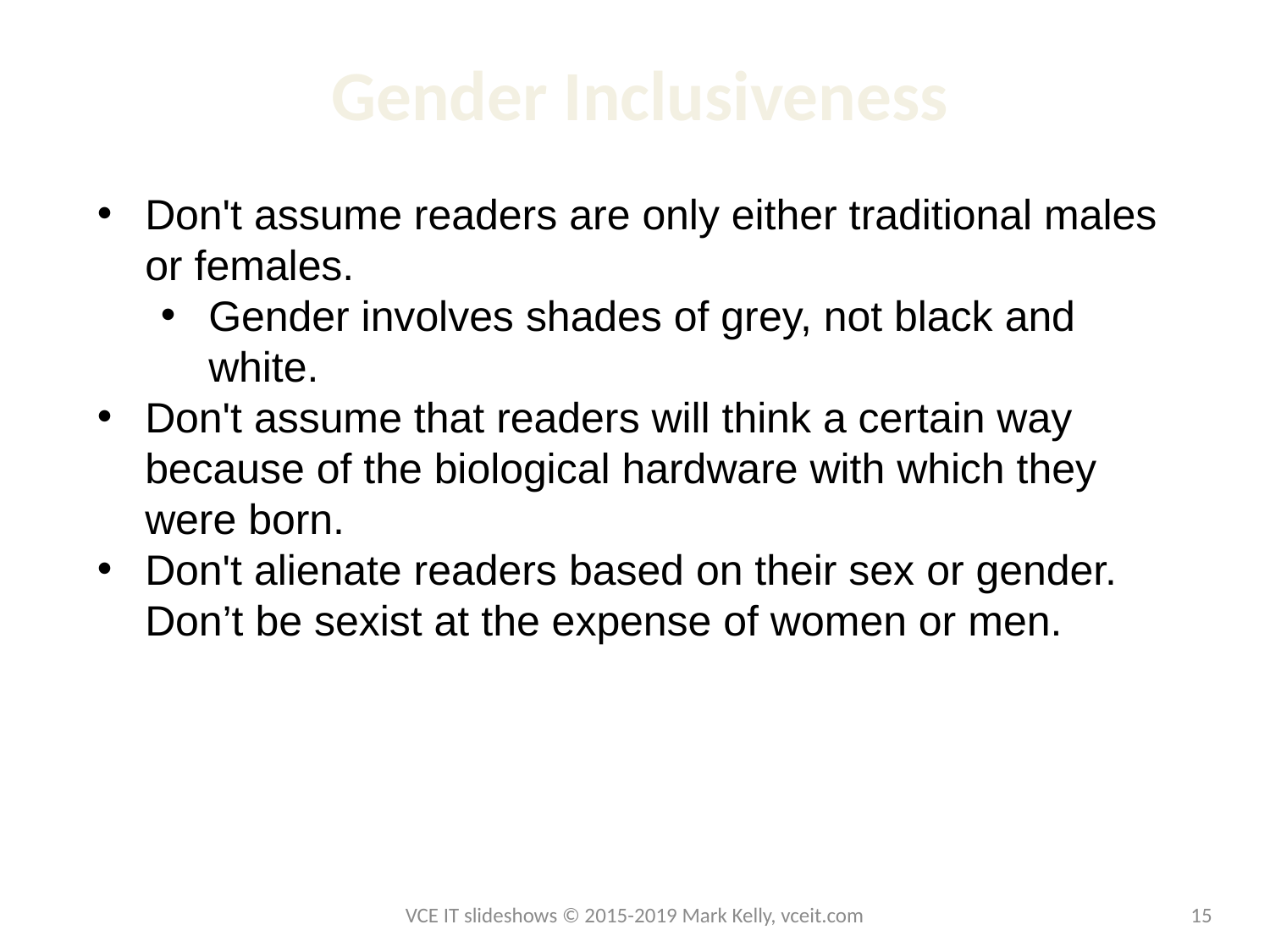

# Gender Inclusiveness
Don't assume readers are only either traditional males or females.
Gender involves shades of grey, not black and white.
Don't assume that readers will think a certain way because of the biological hardware with which they were born.
Don't alienate readers based on their sex or gender. Don’t be sexist at the expense of women or men.

VCE IT slideshows © 2015-2019 Mark Kelly, vceit.com
15